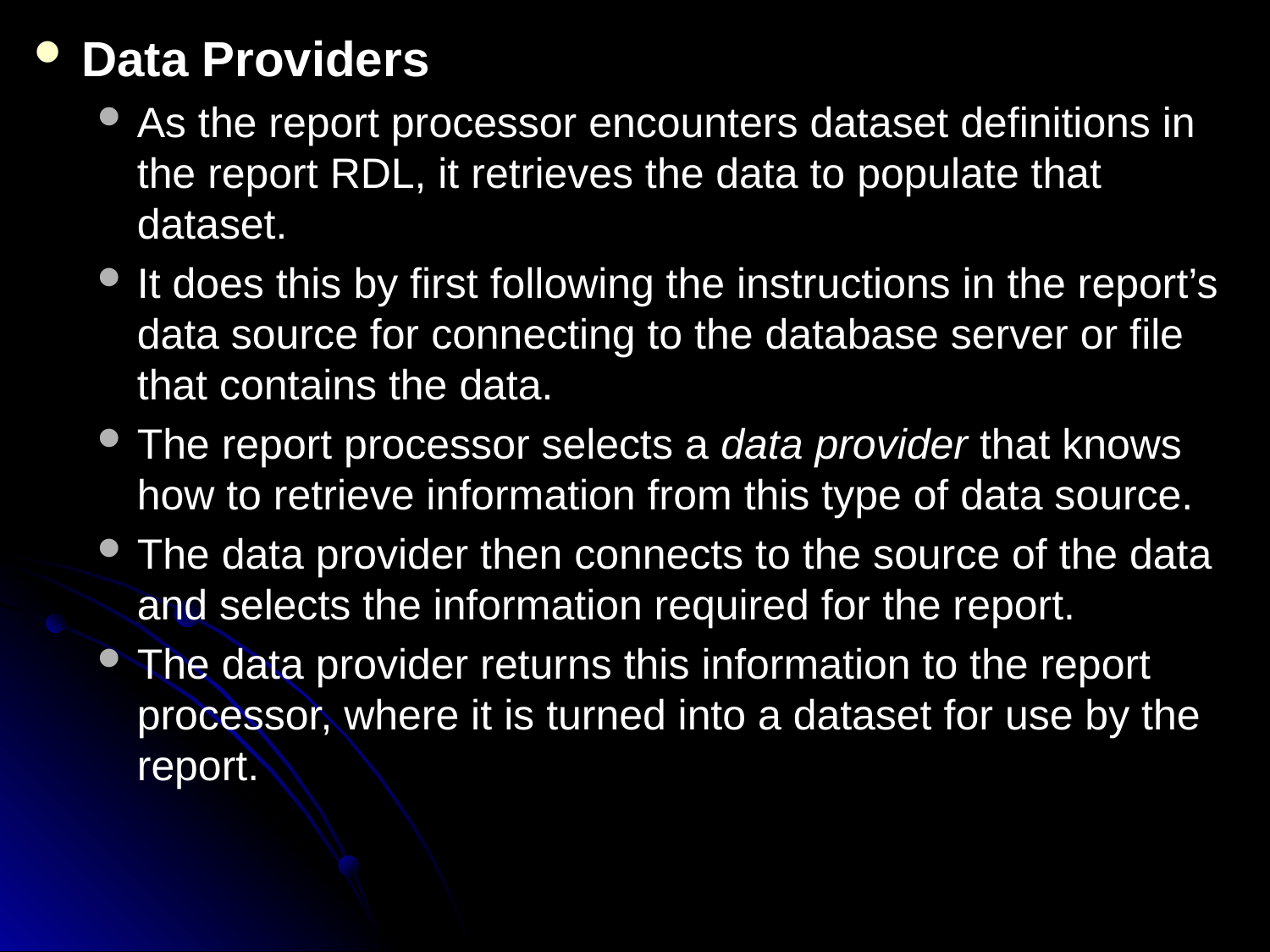

Data Providers
As the report processor encounters dataset definitions in the report RDL, it retrieves the data to populate that dataset.
It does this by first following the instructions in the report’s data source for connecting to the database server or file that contains the data.
The report processor selects a data provider that knows how to retrieve information from this type of data source.
The data provider then connects to the source of the data and selects the information required for the report.
The data provider returns this information to the report processor, where it is turned into a dataset for use by the report.